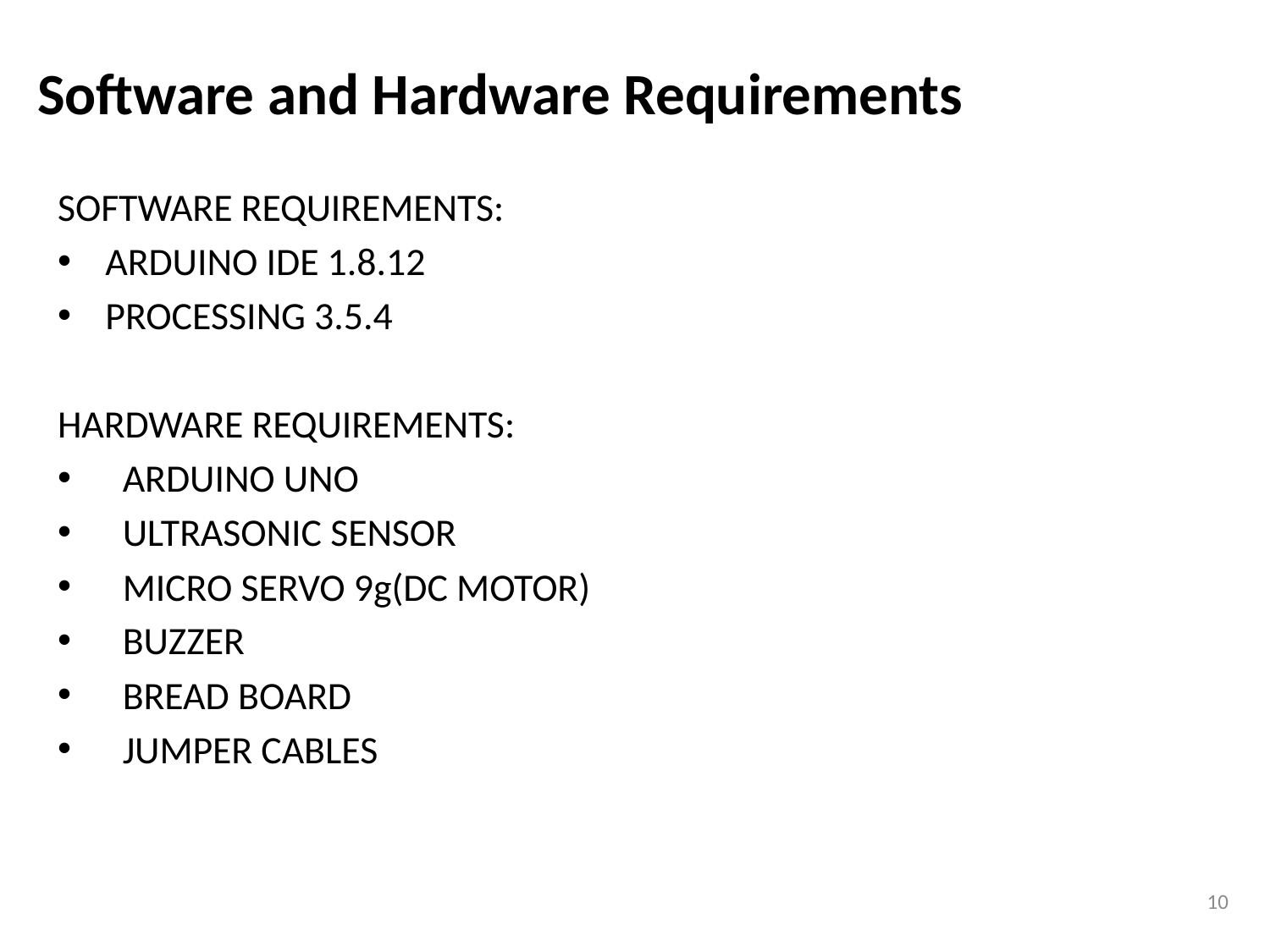

# Software and Hardware Requirements
SOFTWARE REQUIREMENTS:
ARDUINO IDE 1.8.12
PROCESSING 3.5.4

HARDWARE REQUIREMENTS:
  ARDUINO UNO
  ULTRASONIC SENSOR
  MICRO SERVO 9g(DC MOTOR)
  BUZZER
  BREAD BOARD
  JUMPER CABLES
10